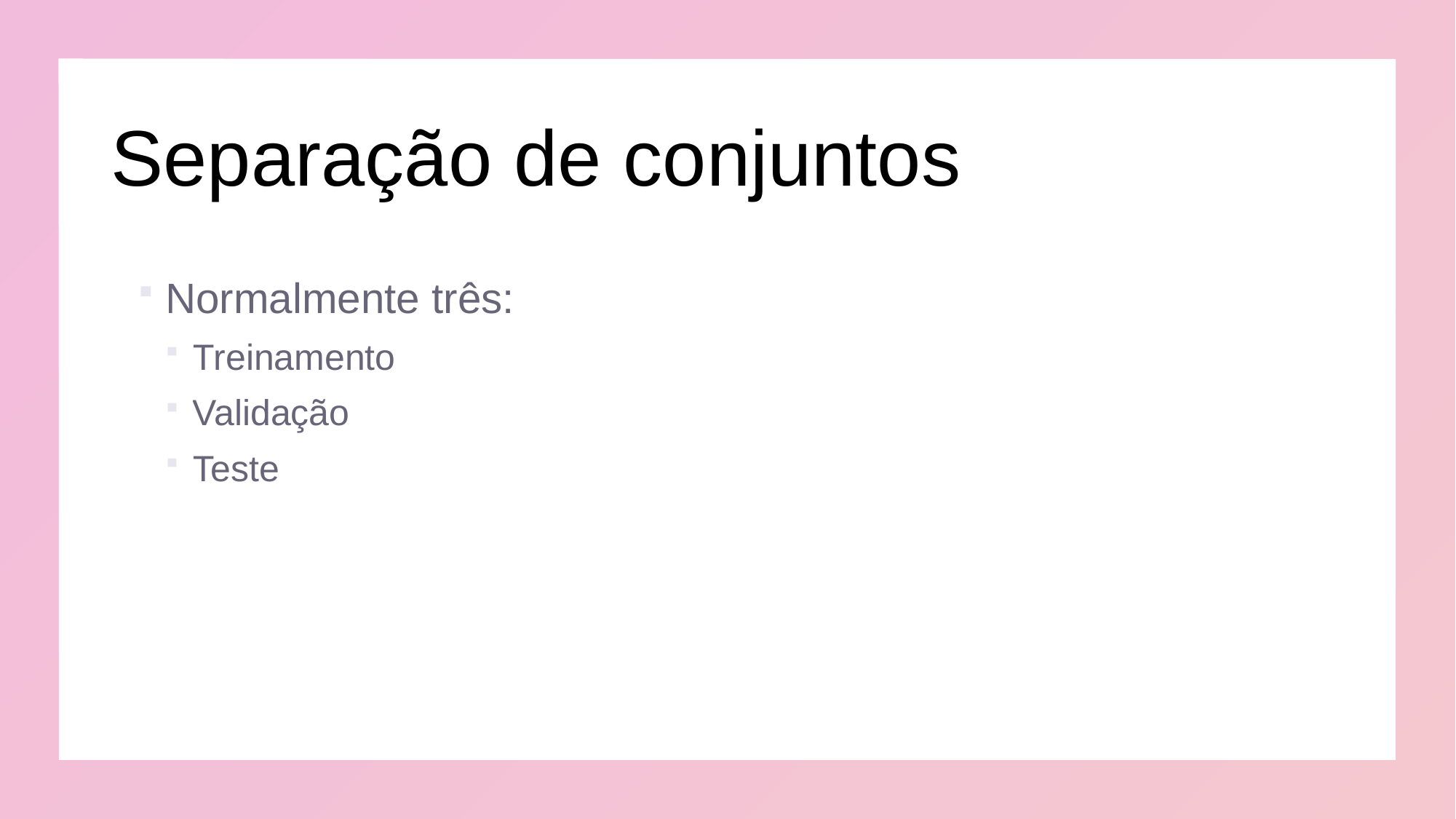

# Separação de conjuntos
Normalmente três:
Treinamento
Validação
Teste